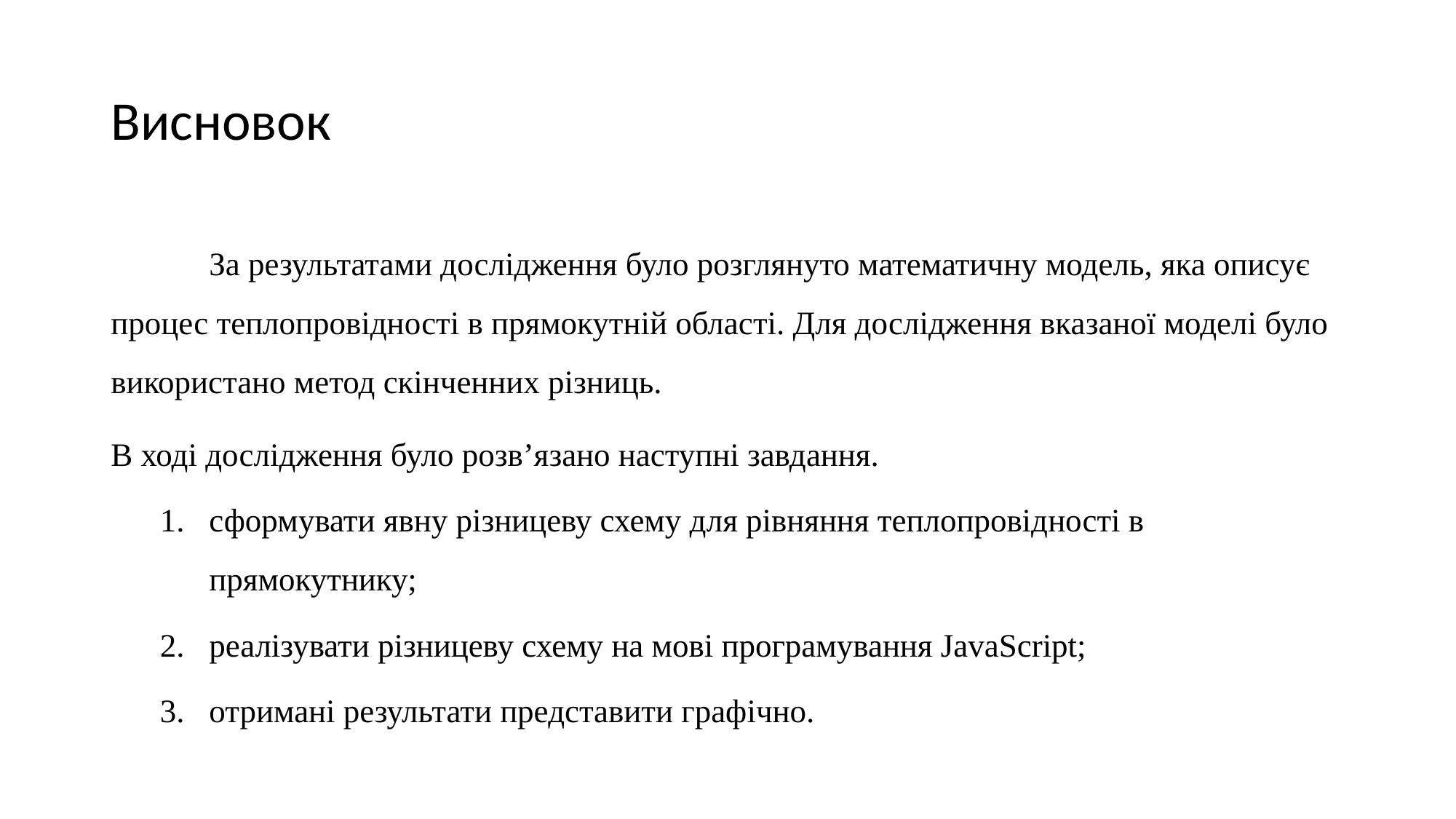

# Висновок
	За результатами дослідження було розглянуто математичну модель, яка описує процес теплопровідності в прямокутній області. Для дослідження вказаної моделі було використано метод скінченних різниць.
В ході дослідження було розв’язано наступні завдання.
сформувати явну різницеву схему для рівняння теплопровідності в прямокутнику;
реалізувати різницеву схему на мові програмування JavaScript;
отримані результати представити графічно.